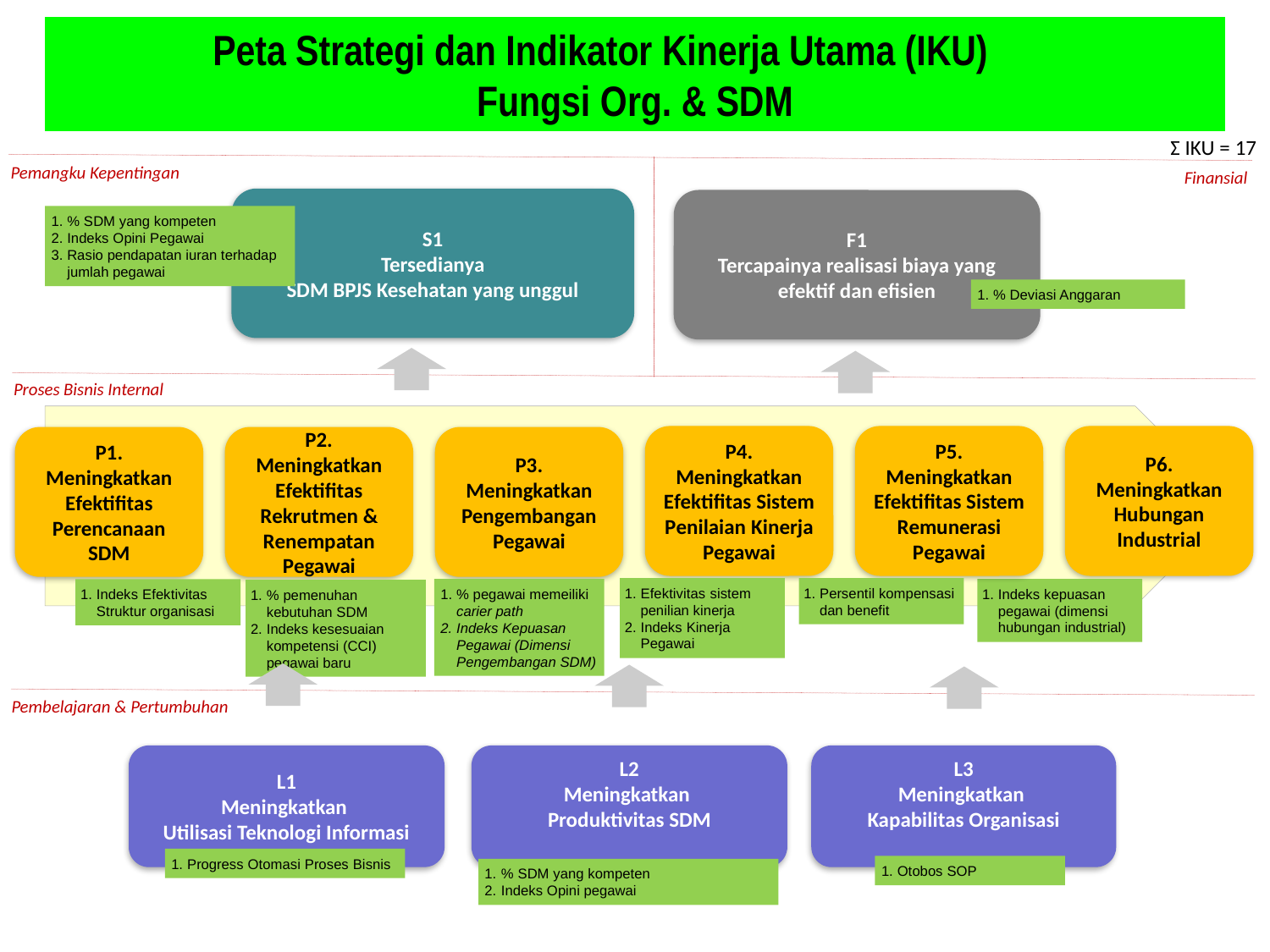

Peta Strategi dan Indikator Kinerja Utama (IKU)
Fungsi Org. & SDM
Ʃ IKU = 17
Pemangku Kepentingan
Finansial
S1
Tersedianya
SDM BPJS Kesehatan yang unggul
F1
Tercapainya realisasi biaya yang efektif dan efisien
% SDM yang kompeten
Indeks Opini Pegawai
Rasio pendapatan iuran terhadap jumlah pegawai
% Deviasi Anggaran

Proses Bisnis Internal

P4.
Meningkatkan Efektifitas Sistem Penilaian Kinerja Pegawai
P5.
Meningkatkan Efektifitas Sistem Remunerasi Pegawai
P6.
Meningkatkan Hubungan Industrial
P3.
Meningkatkan Pengembangan Pegawai
P1.
Meningkatkan Efektifitas Perencanaan SDM
P2.
Meningkatkan Efektifitas Rekrutmen & Renempatan Pegawai
Efektivitas sistem penilian kinerja
Indeks Kinerja Pegawai
Persentil kompensasi dan benefit
Indeks kepuasan pegawai (dimensi hubungan industrial)
% pegawai memeiliki carier path
Indeks Kepuasan Pegawai (Dimensi Pengembangan SDM)
Indeks Efektivitas Struktur organisasi
% pemenuhan kebutuhan SDM
Indeks kesesuaian kompetensi (CCI) pegawai baru

Pembelajaran & Pertumbuhan
L1
Meningkatkan
Utilisasi Teknologi Informasi
L2
Meningkatkan
Produktivitas SDM

L3
Meningkatkan
Kapabilitas Organisasi

Progress Otomasi Proses Bisnis
Otobos SOP
% SDM yang kompeten
Indeks Opini pegawai